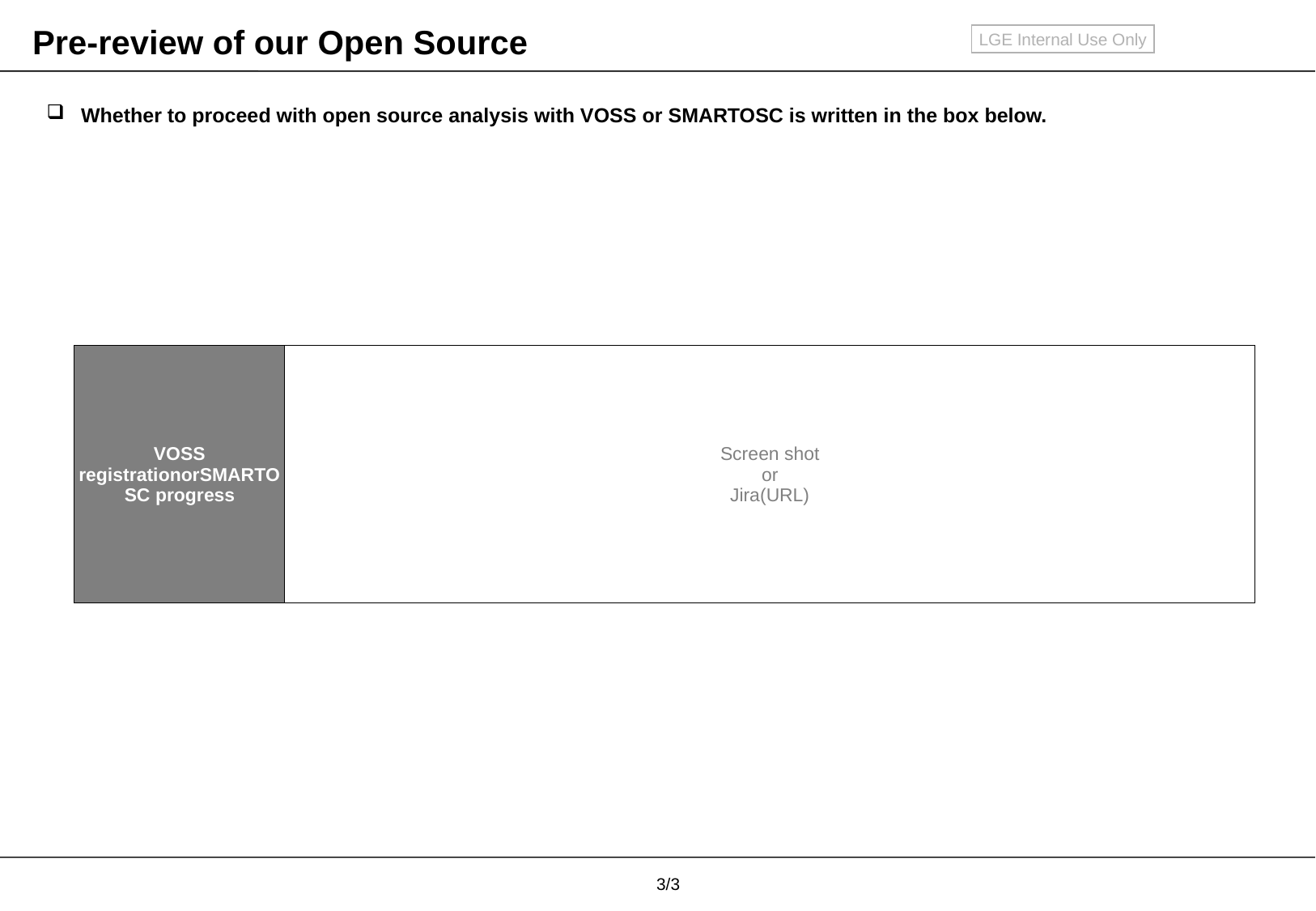

Pre-review of our Open Source
 Whether to proceed with open source analysis with VOSS or SMARTOSC is written in the box below.
| VOSS registrationorSMARTOSC progress | Screen shot or Jira(URL) |
| --- | --- |
3/3